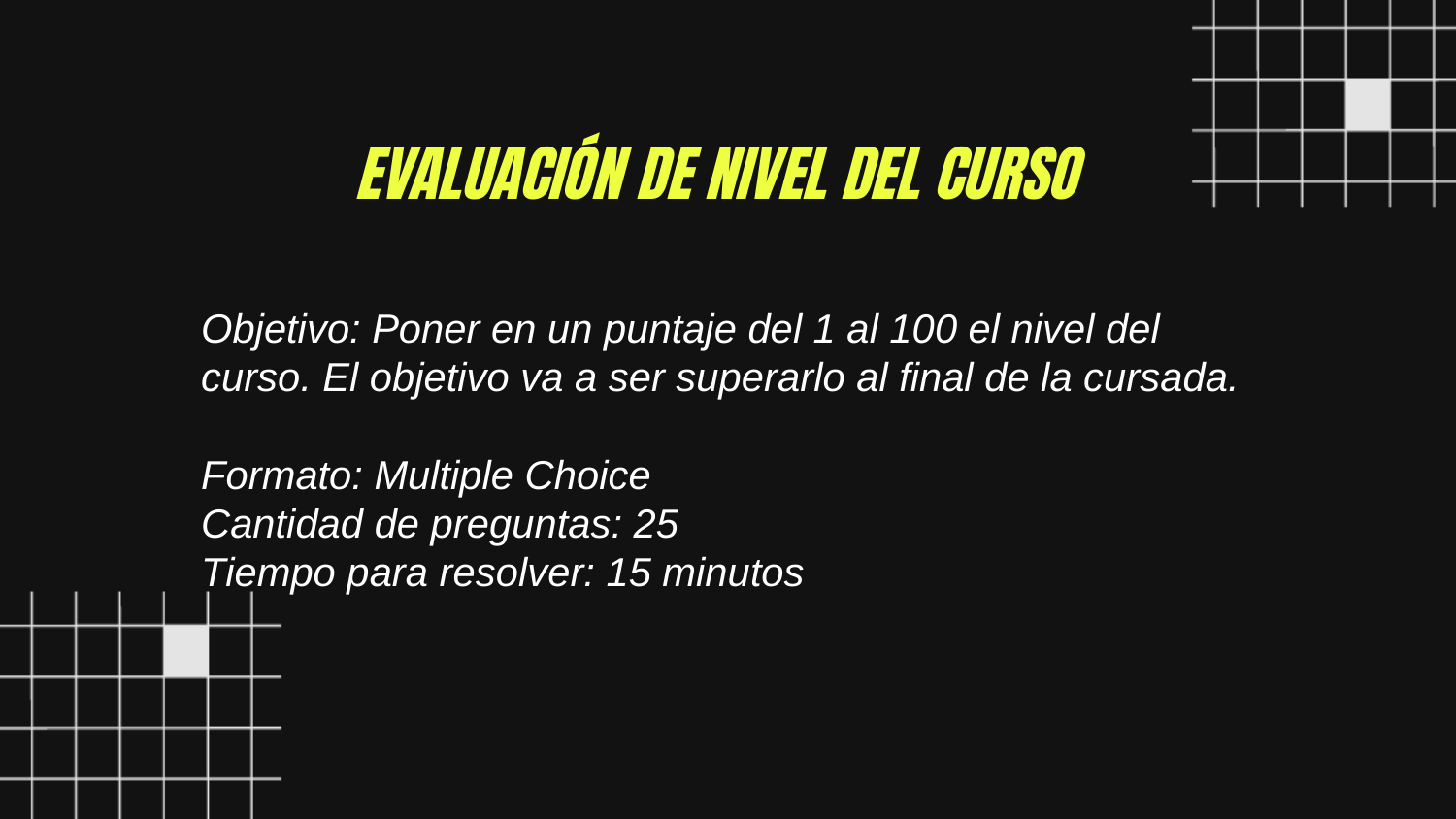

EVALUACIÓN DE NIVEL DEL CURSO
Objetivo: Poner en un puntaje del 1 al 100 el nivel del curso. El objetivo va a ser superarlo al final de la cursada.

Formato: Multiple Choice
Cantidad de preguntas: 25
Tiempo para resolver: 15 minutos